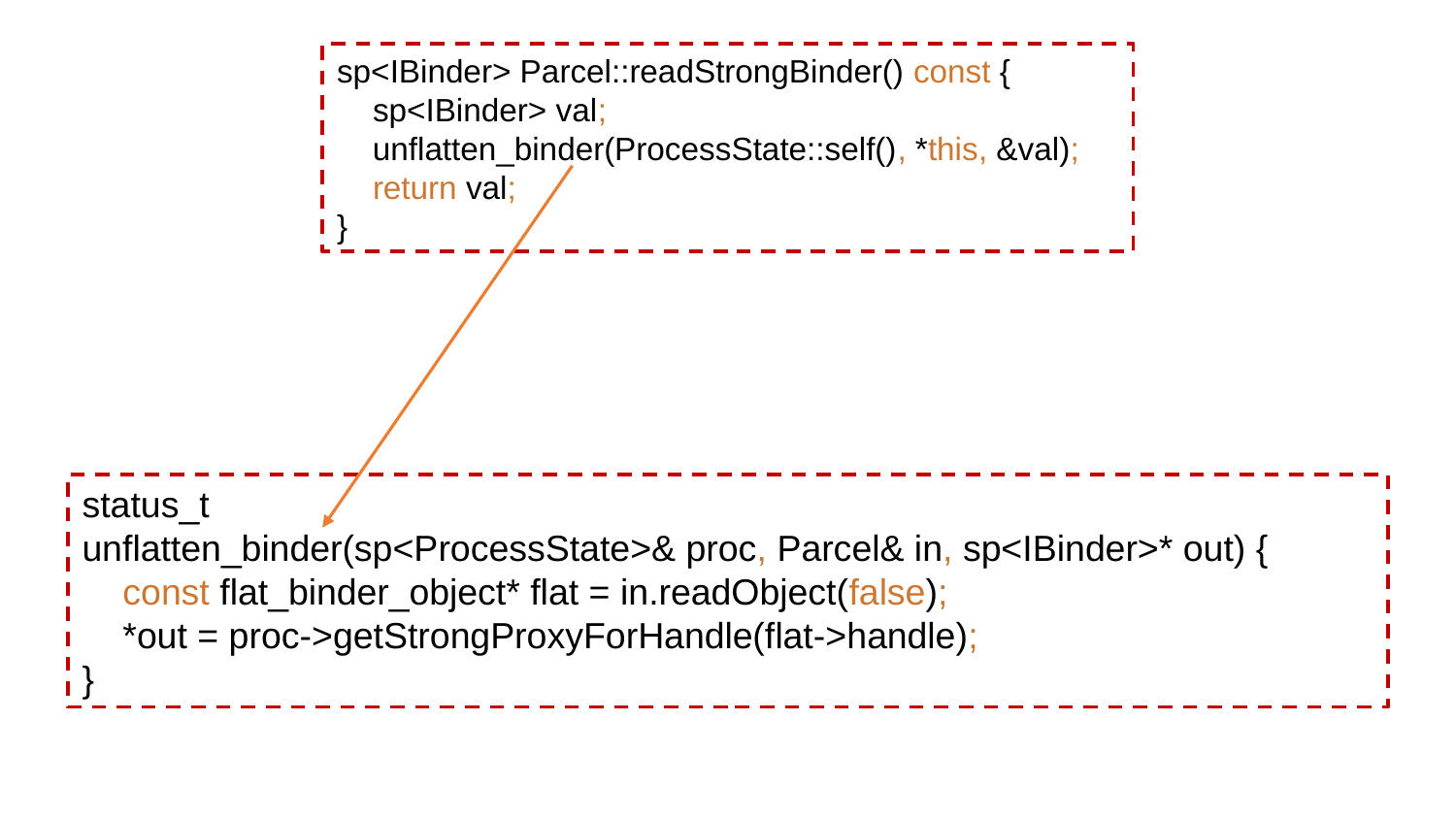

sp<IBinder> Parcel::readStrongBinder() const {
    sp<IBinder> val;
    unflatten_binder(ProcessState::self(), *this, &val);
    return val;
}
status_t
unflatten_binder(sp<ProcessState>& proc, Parcel& in, sp<IBinder>* out) {
    const flat_binder_object* flat = in.readObject(false);
    *out = proc->getStrongProxyForHandle(flat->handle);
}